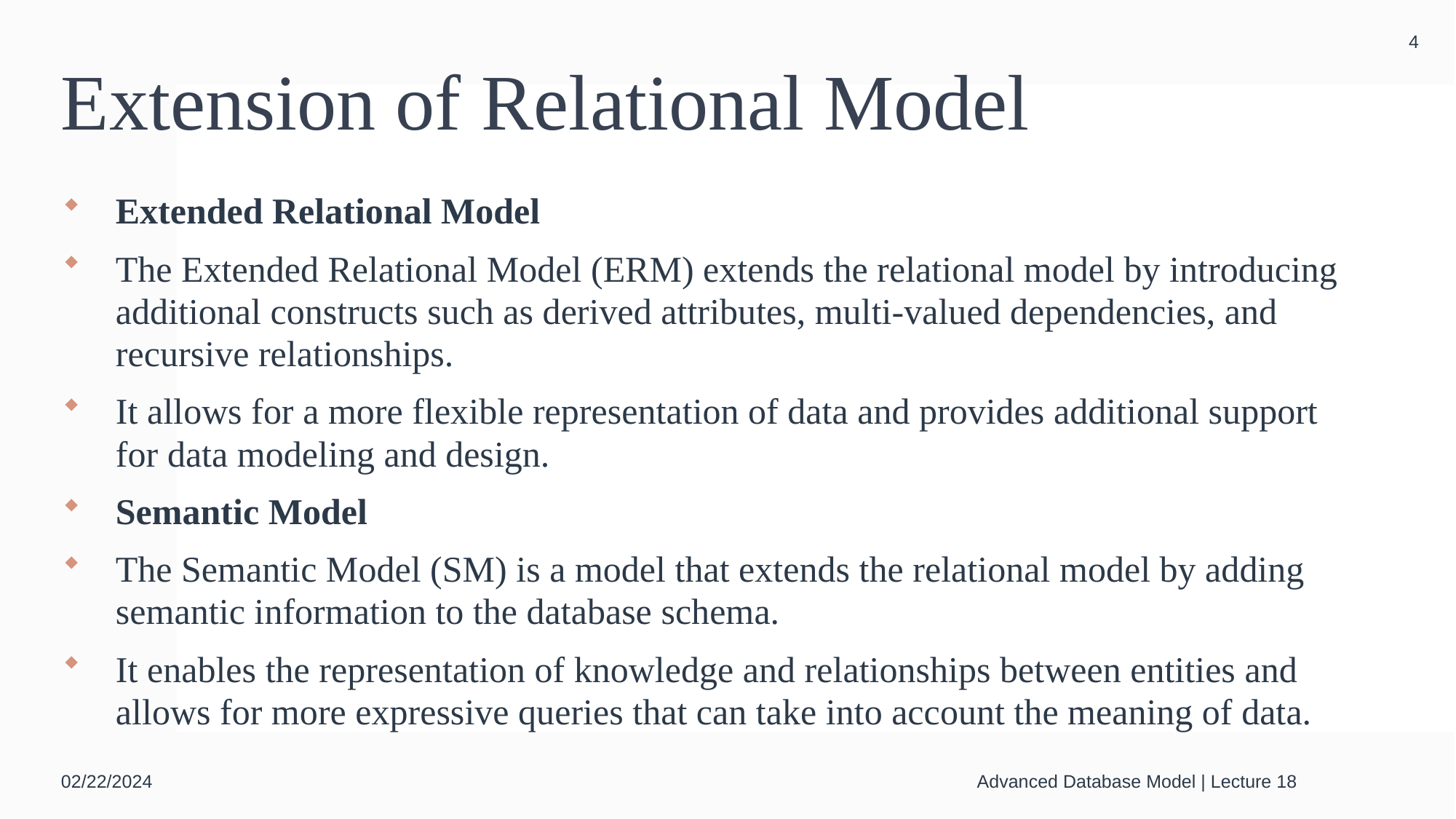

4
# Extension of Relational Model
Extended Relational Model
The Extended Relational Model (ERM) extends the relational model by introducing additional constructs such as derived attributes, multi-valued dependencies, and recursive relationships.
It allows for a more flexible representation of data and provides additional support for data modeling and design.
Semantic Model
The Semantic Model (SM) is a model that extends the relational model by adding semantic information to the database schema.
It enables the representation of knowledge and relationships between entities and allows for more expressive queries that can take into account the meaning of data.

02/22/2024
Advanced Database Model | Lecture 18